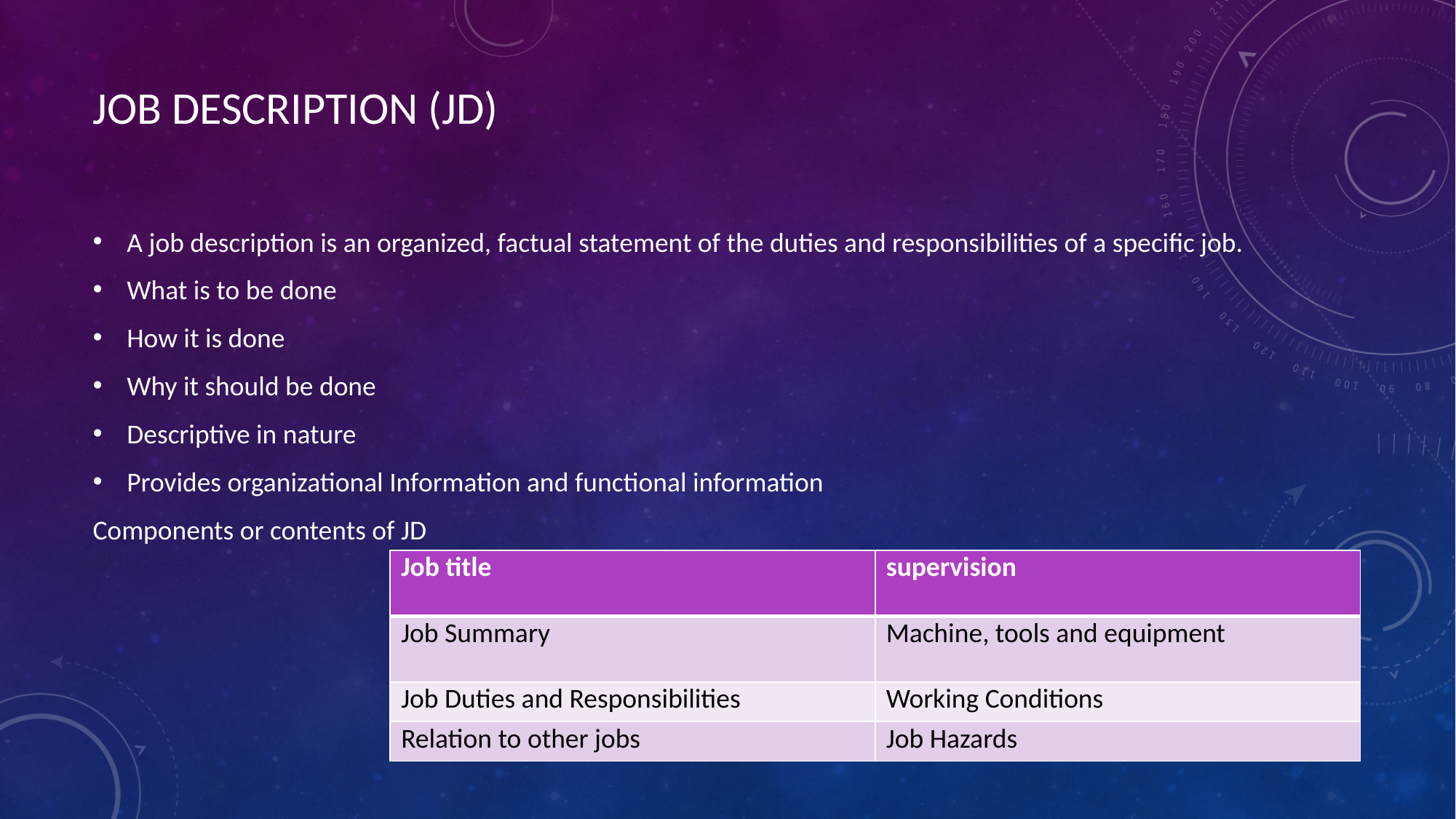

# Job description (JD)
A job description is an organized, factual statement of the duties and responsibilities of a specific job.
What is to be done
How it is done
Why it should be done
Descriptive in nature
Provides organizational Information and functional information
Components or contents of JD

| Job title | supervision |
| --- | --- |
| Job Summary | Machine, tools and equipment |
| Job Duties and Responsibilities | Working Conditions |
| Relation to other jobs | Job Hazards |